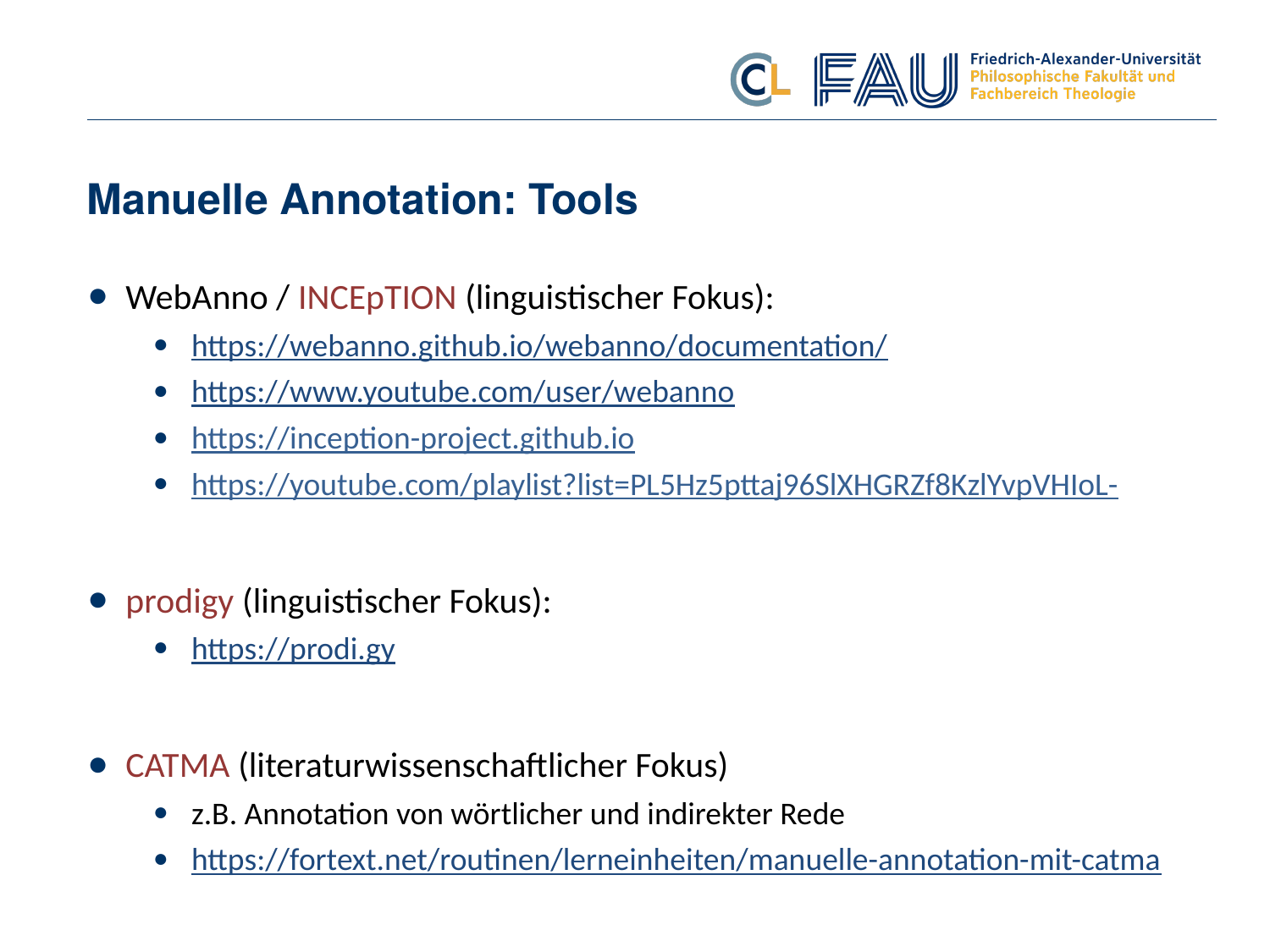

# Manuelle Annotation: Tools
WebAnno / INCEpTION (linguistischer Fokus):
https://webanno.github.io/webanno/documentation/
https://www.youtube.com/user/webanno
https://inception-project.github.io
https://youtube.com/playlist?list=PL5Hz5pttaj96SlXHGRZf8KzlYvpVHIoL-

prodigy (linguistischer Fokus):
https://prodi.gy

CATMA (literaturwissenschaftlicher Fokus)
z.B. Annotation von wörtlicher und indirekter Rede
https://fortext.net/routinen/lerneinheiten/manuelle-annotation-mit-catma